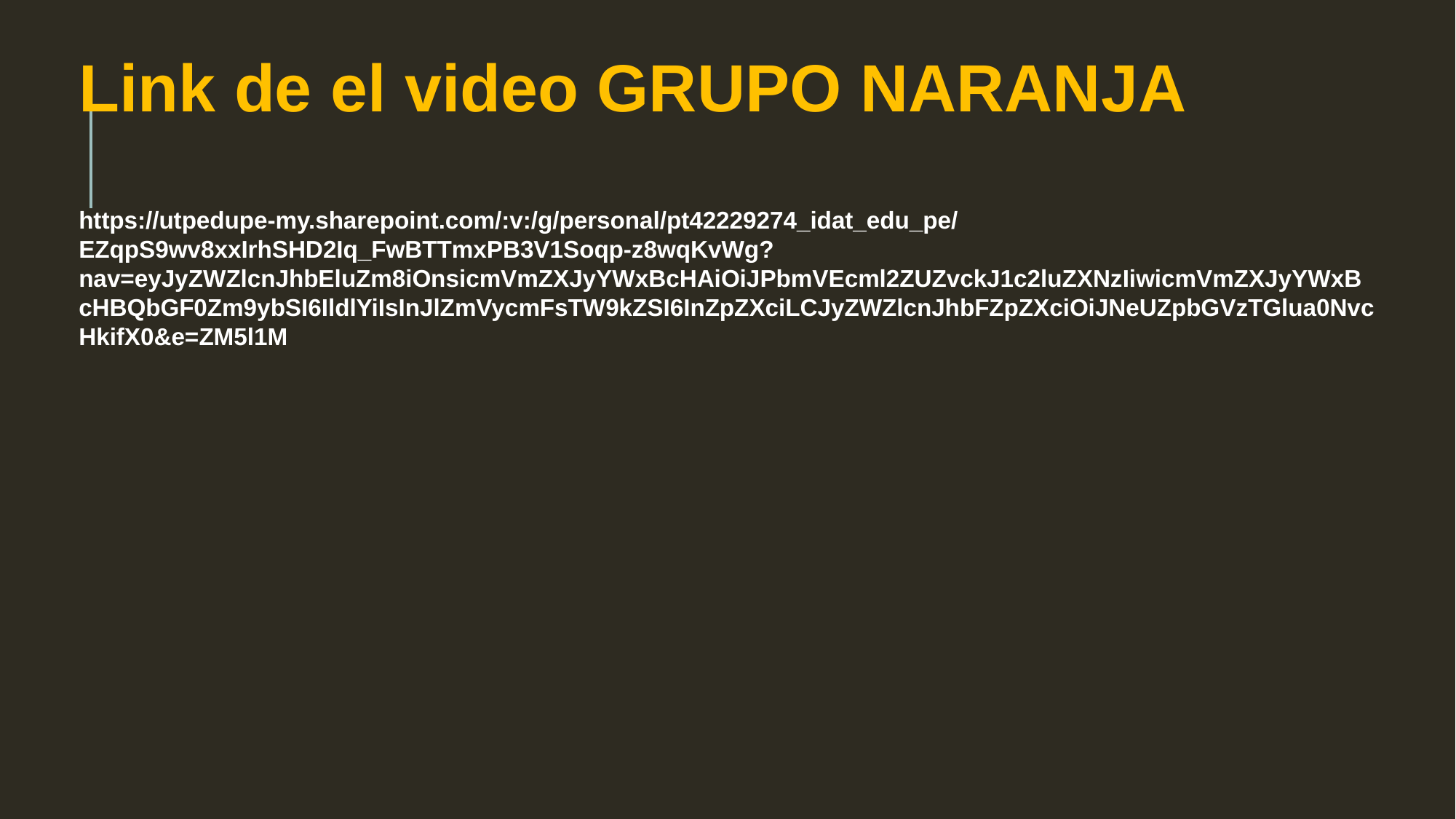

Link de el video GRUPO NARANJA

https://utpedupe-my.sharepoint.com/:v:/g/personal/pt42229274_idat_edu_pe/EZqpS9wv8xxIrhSHD2Iq_FwBTTmxPB3V1Soqp-z8wqKvWg?nav=eyJyZWZlcnJhbEluZm8iOnsicmVmZXJyYWxBcHAiOiJPbmVEcml2ZUZvckJ1c2luZXNzIiwicmVmZXJyYWxBcHBQbGF0Zm9ybSI6IldlYiIsInJlZmVycmFsTW9kZSI6InZpZXciLCJyZWZlcnJhbFZpZXciOiJNeUZpbGVzTGlua0NvcHkifX0&e=ZM5l1M